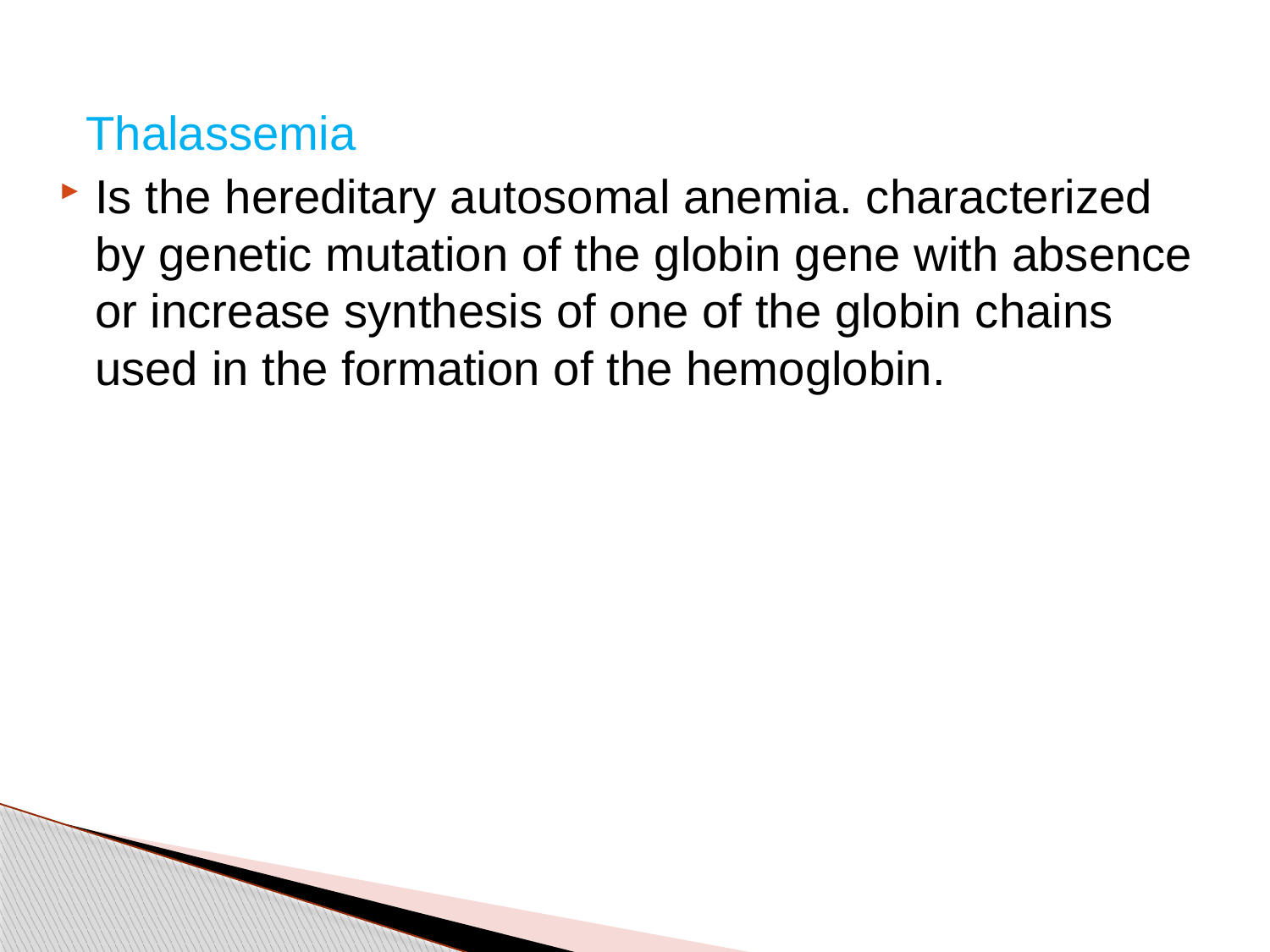

Thalassemia
Is the hereditary autosomal anemia. characterized by genetic mutation of the globin gene with absence or increase synthesis of one of the globin chains used in the formation of the hemoglobin.